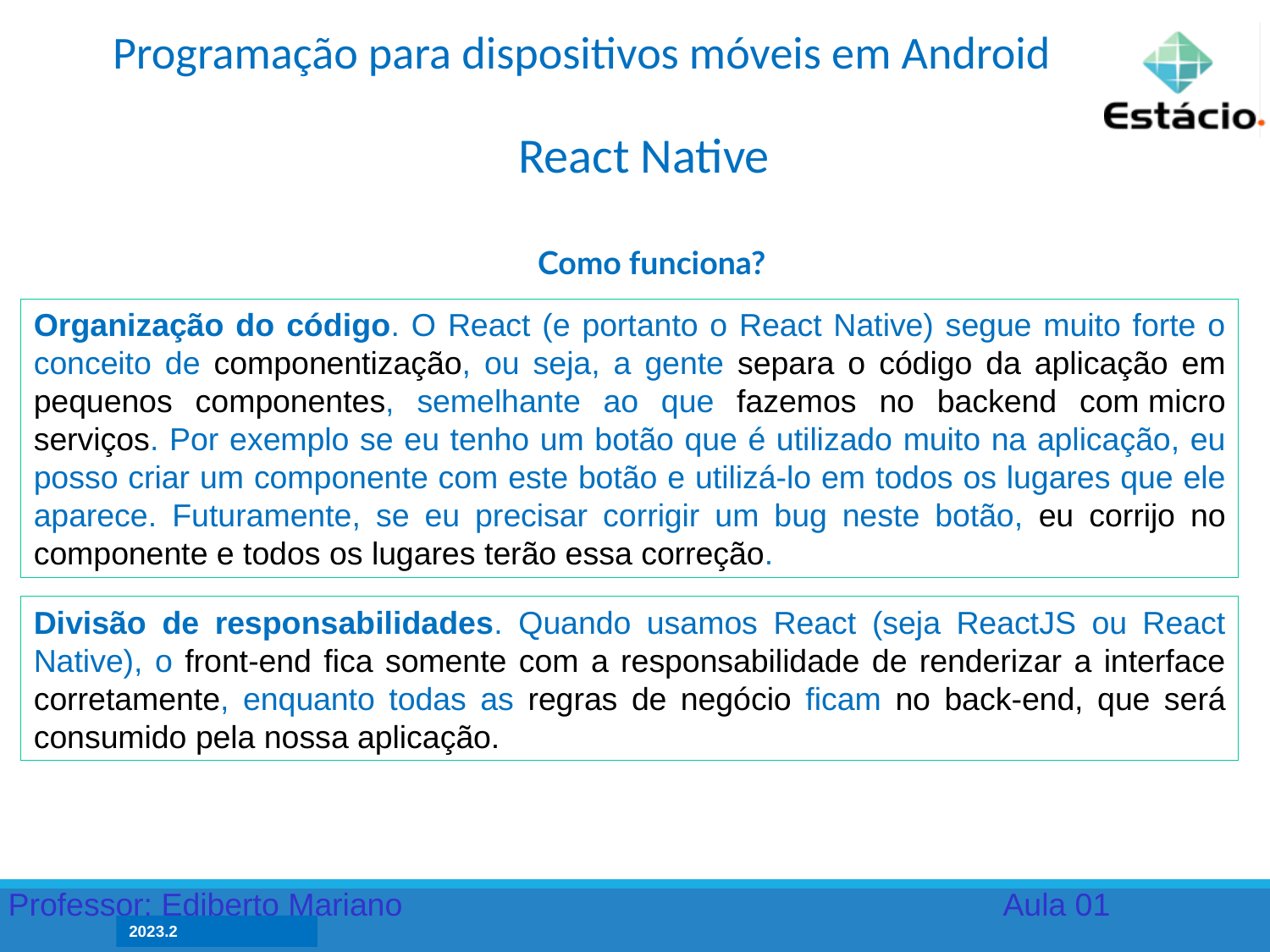

Programação para dispositivos móveis em Android
React Native
Como funciona?
Organização do código. O React (e portanto o React Native) segue muito forte o conceito de componentização, ou seja, a gente separa o código da aplicação em pequenos componentes, semelhante ao que fazemos no backend com micro serviços. Por exemplo se eu tenho um botão que é utilizado muito na aplicação, eu posso criar um componente com este botão e utilizá-lo em todos os lugares que ele aparece. Futuramente, se eu precisar corrigir um bug neste botão, eu corrijo no componente e todos os lugares terão essa correção.
Divisão de responsabilidades. Quando usamos React (seja ReactJS ou React Native), o front-end fica somente com a responsabilidade de renderizar a interface corretamente, enquanto todas as regras de negócio ficam no back-end, que será consumido pela nossa aplicação.